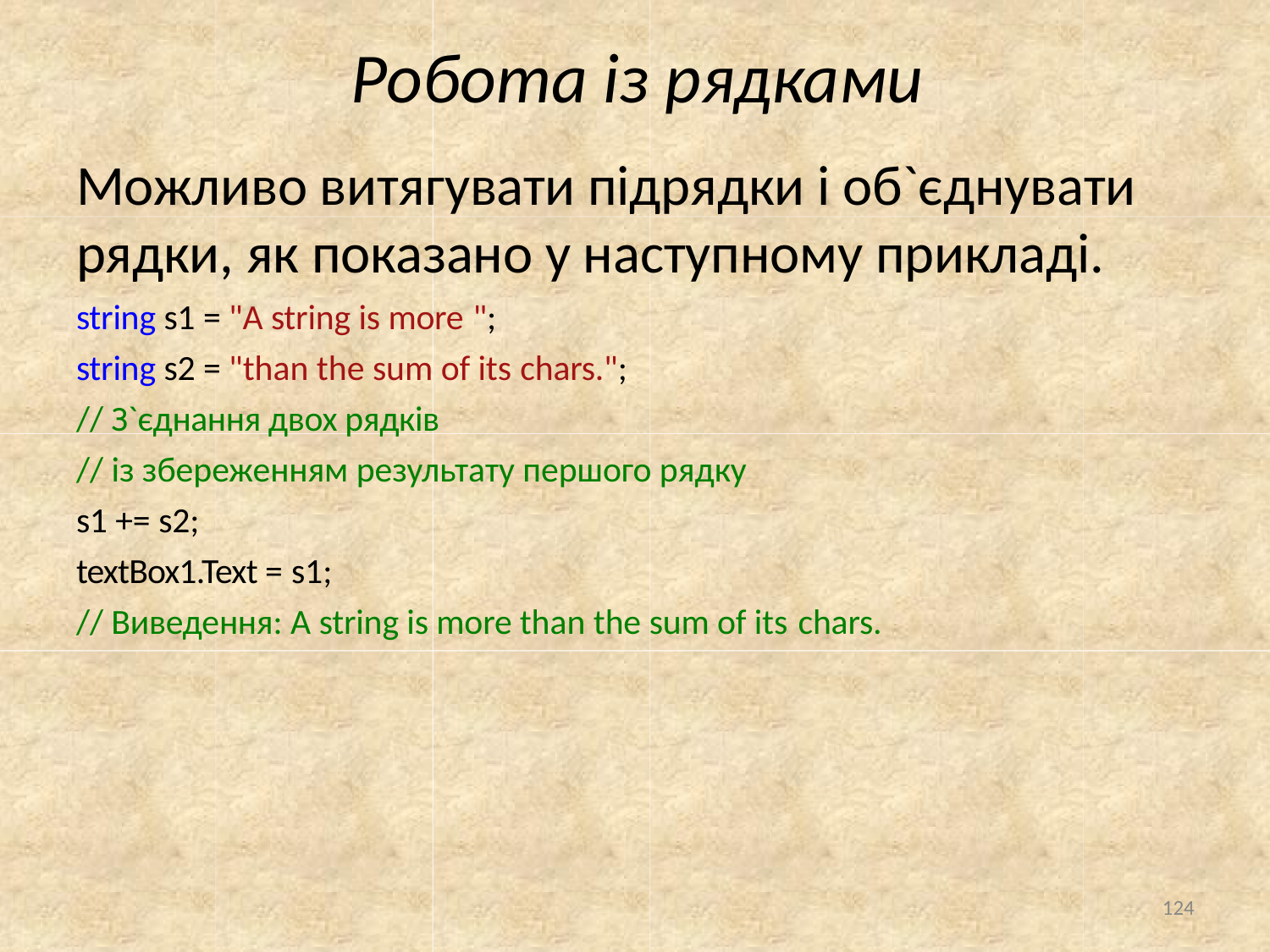

# Робота із рядками
Можливо витягувати підрядки і об`єднувати рядки, як показано у наступному прикладі.
string s1 = "A string is more ";
string s2 = "than the sum of its chars.";
// З`єднання двох рядків
// із збереженням результату першого рядку
s1 += s2;
textBox1.Text = s1;
// Виведення: A string is more than the sum of its chars.
124